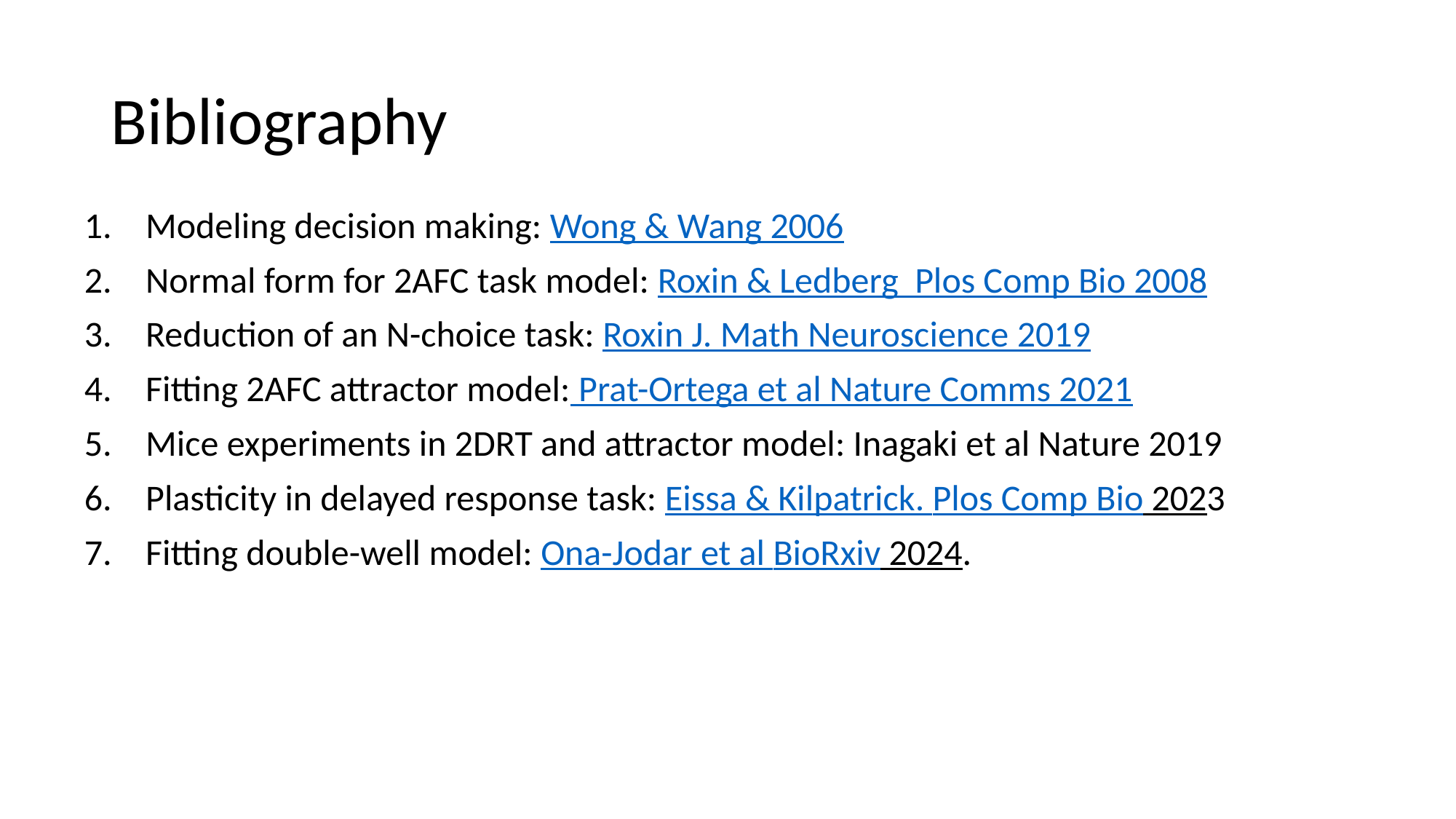

# Bibliography
Modeling decision making: Wong & Wang 2006
Normal form for 2AFC task model: Roxin & Ledberg  Plos Comp Bio 2008
Reduction of an N-choice task: Roxin J. Math Neuroscience 2019
Fitting 2AFC attractor model: Prat-Ortega et al Nature Comms 2021
Mice experiments in 2DRT and attractor model: Inagaki et al Nature 2019
Plasticity in delayed response task: Eissa & Kilpatrick. Plos Comp Bio 2023
Fitting double-well model: Ona-Jodar et al BioRxiv 2024.